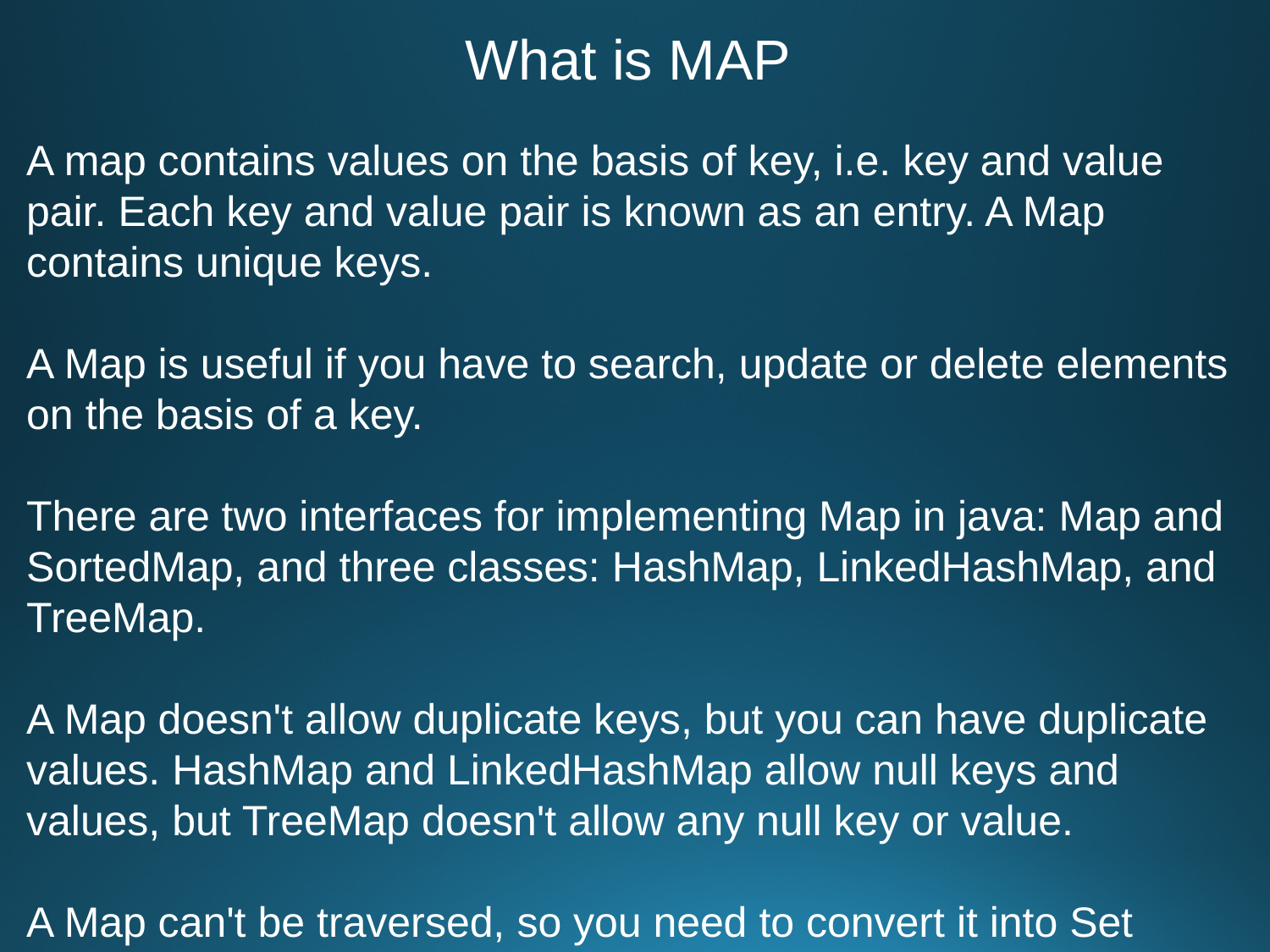

What is MAP
A map contains values on the basis of key, i.e. key and value pair. Each key and value pair is known as an entry. A Map contains unique keys.

A Map is useful if you have to search, update or delete elements on the basis of a key.

There are two interfaces for implementing Map in java: Map and SortedMap, and three classes: HashMap, LinkedHashMap, and TreeMap.

A Map doesn't allow duplicate keys, but you can have duplicate values. HashMap and LinkedHashMap allow null keys and values, but TreeMap doesn't allow any null key or value.

A Map can't be traversed, so you need to convert it into Set using keySet() or entrySet() method.
Entry is the subinterface of Map. So we will be accessed it by Map.Entry name. It returns a collection-view of the map, whose elements are of this class. It provides methods to get key and value.